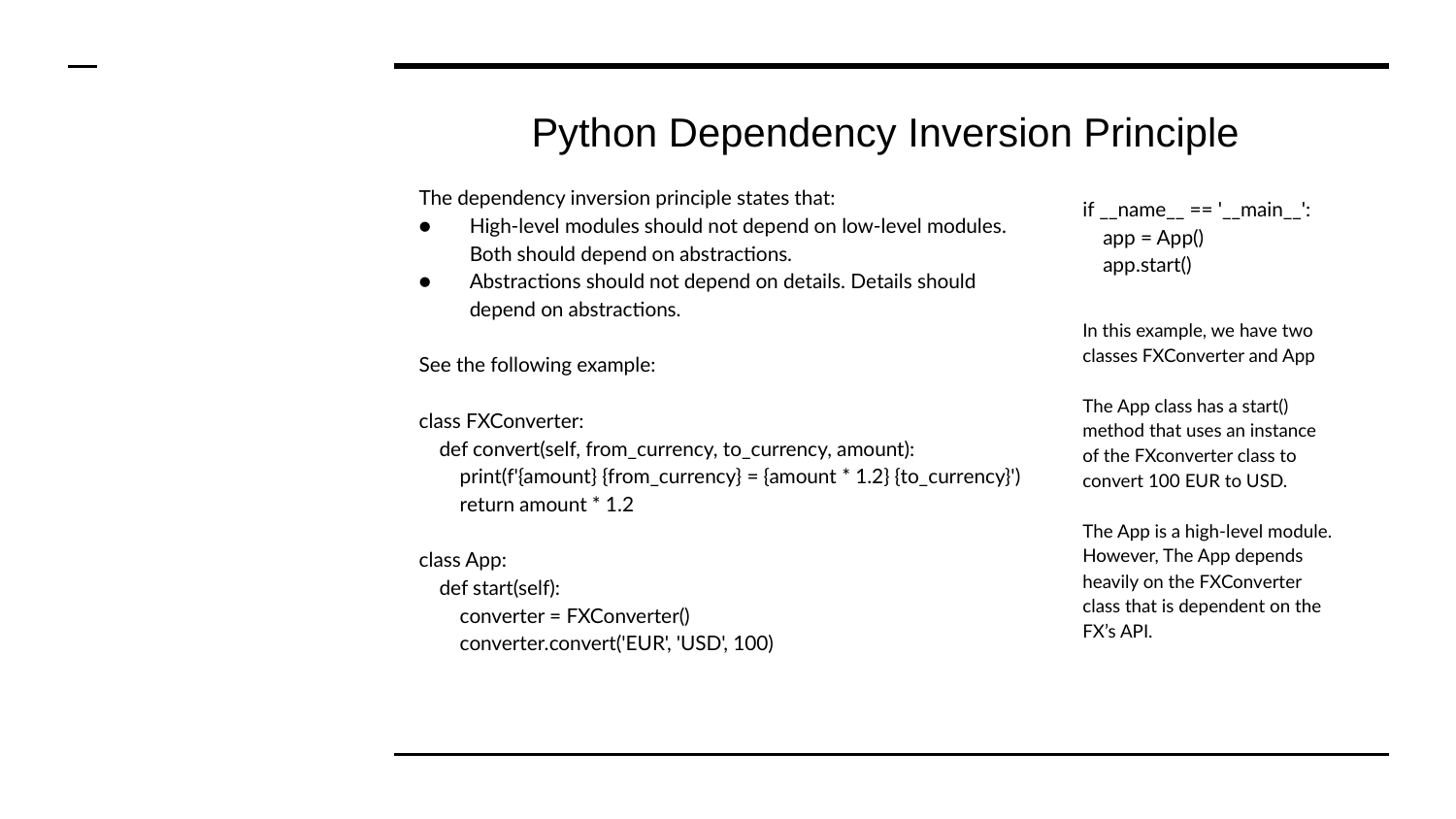

# Python Dependency Inversion Principle
The dependency inversion principle states that:
High-level modules should not depend on low-level modules. Both should depend on abstractions.
Abstractions should not depend on details. Details should depend on abstractions.

See the following example:

class FXConverter:
    def convert(self, from_currency, to_currency, amount):
        print(f'{amount} {from_currency} = {amount * 1.2} {to_currency}')
        return amount * 1.2

class App:
    def start(self):
        converter = FXConverter()
        converter.convert('EUR', 'USD', 100)
if __name__ == '__main__':
    app = App()
    app.start()

In this example, we have two classes FXConverter and App

The App class has a start() method that uses an instance of the FXconverter class to convert 100 EUR to USD.

The App is a high-level module. However, The App depends heavily on the FXConverter class that is dependent on the FX’s API.